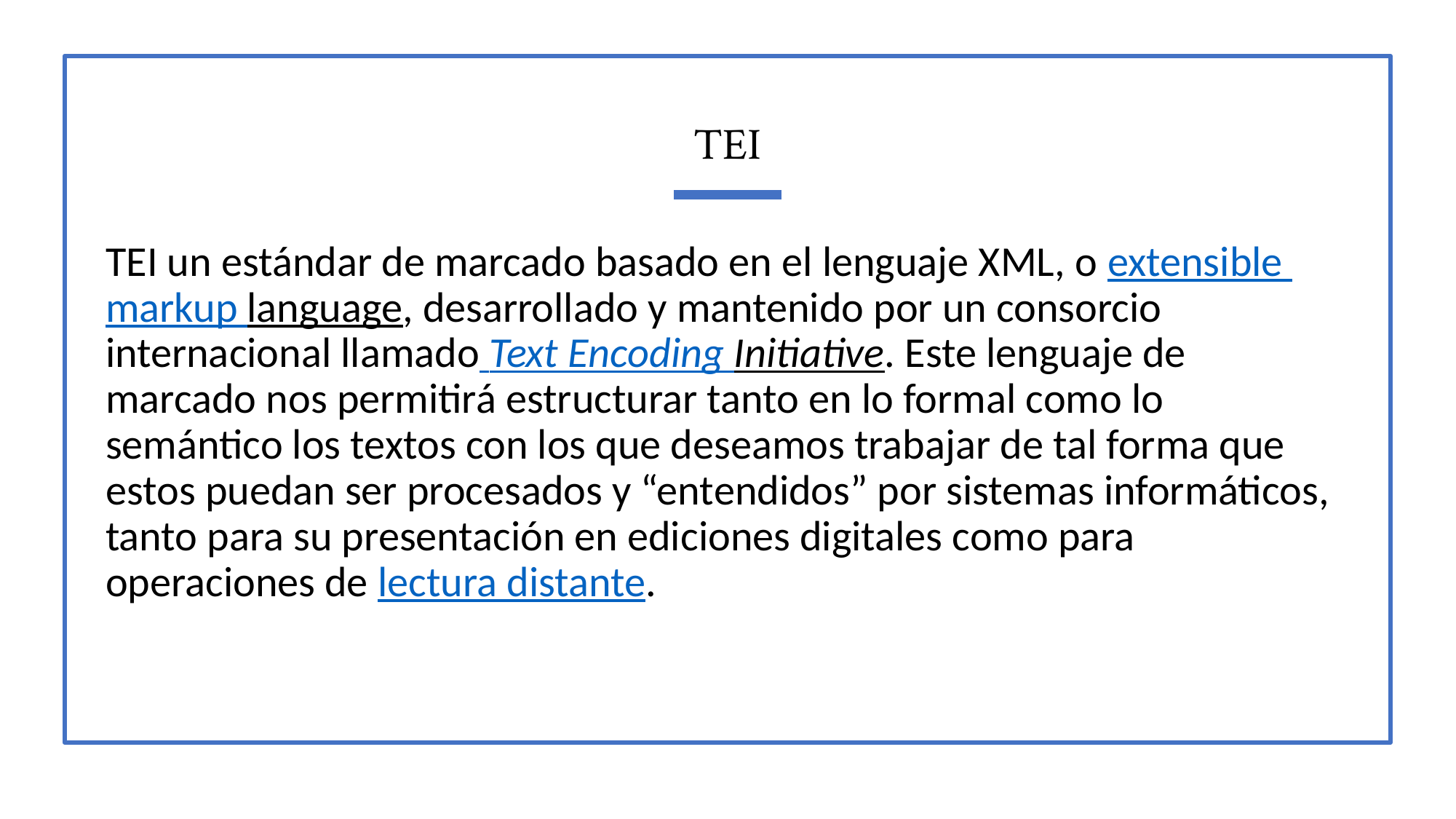

# TEI
TEI un estándar de marcado basado en el lenguaje XML, o extensible markup language, desarrollado y mantenido por un consorcio internacional llamado Text Encoding Initiative. Este lenguaje de marcado nos permitirá estructurar tanto en lo formal como lo semántico los textos con los que deseamos trabajar de tal forma que estos puedan ser procesados y “entendidos” por sistemas informáticos, tanto para su presentación en ediciones digitales como para operaciones de lectura distante.